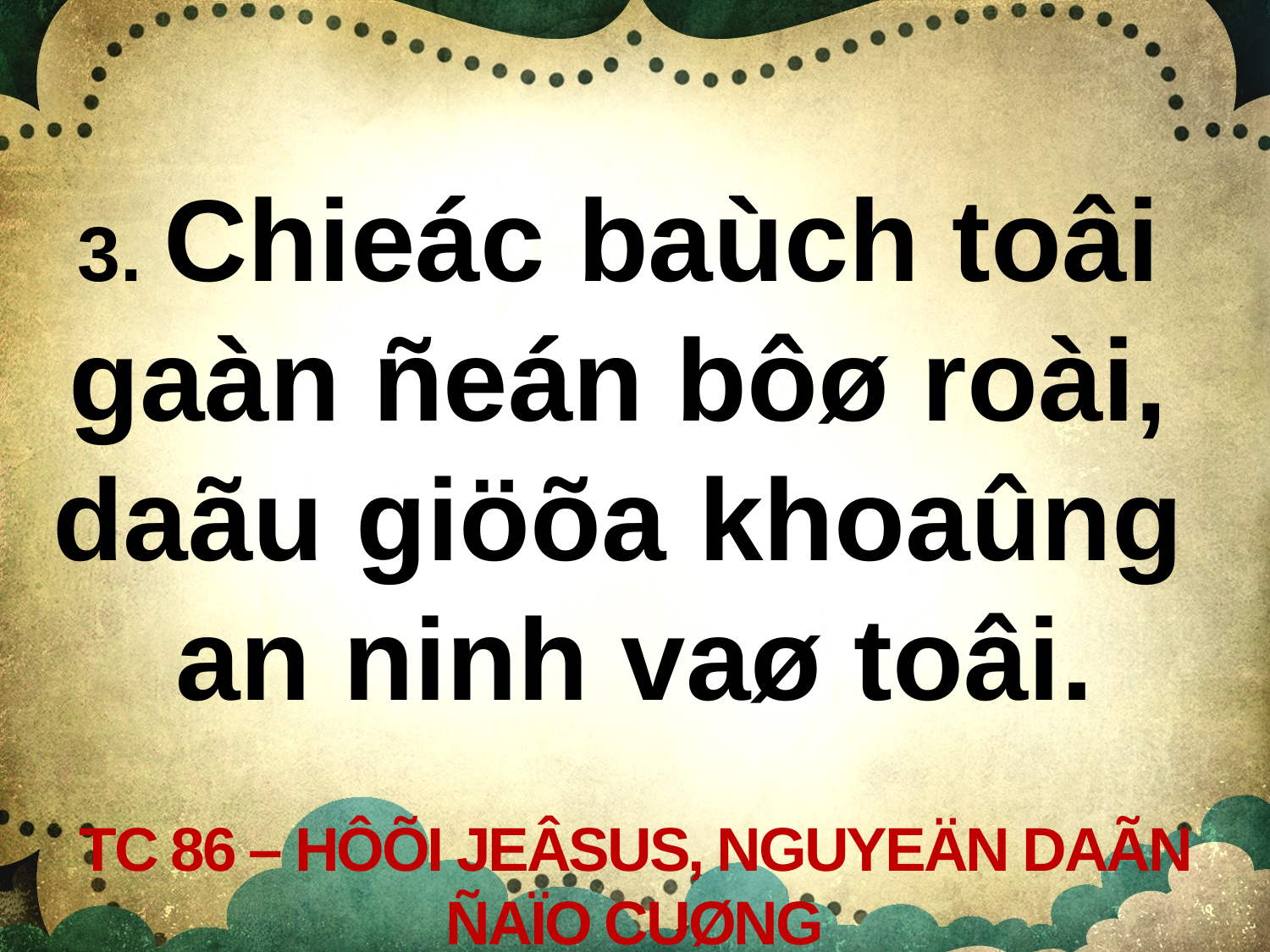

3. Chieác baùch toâi
gaàn ñeán bôø roài,
daãu giöõa khoaûng
an ninh vaø toâi.
TC 86 – HÔÕI JEÂSUS, NGUYEÄN DAÃN ÑAÏO CUØNG